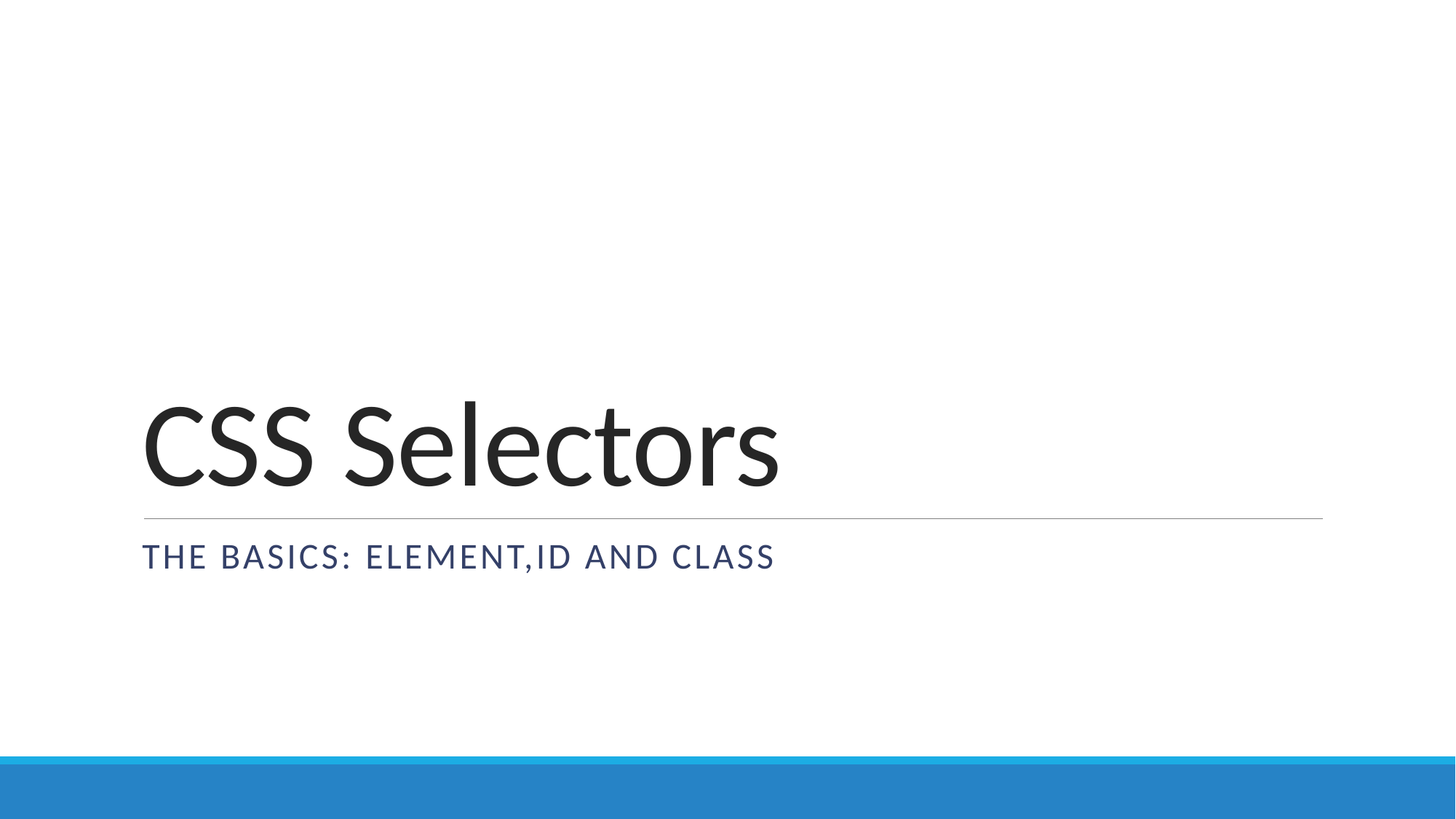

# CSS Selectors
The basics: element,id and class